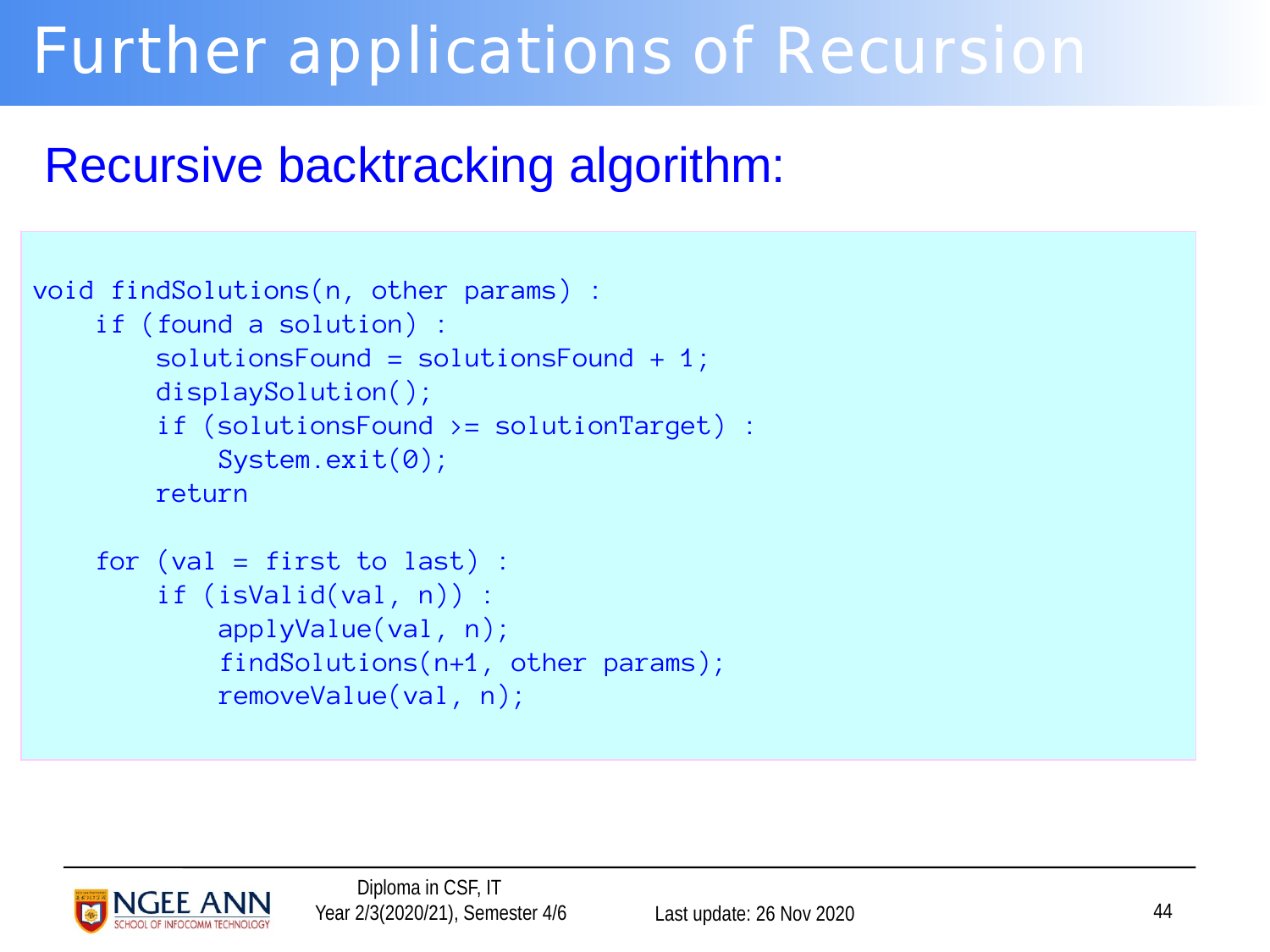

# Further applications of Recursion
Recursive backtracking algorithm:

void findSolutions(n, other params) :
    if (found a solution) :
        solutionsFound = solutionsFound + 1;
        displaySolution();
        if (solutionsFound >= solutionTarget) :
            System.exit(0);
        return

    for (val = first to last) :
        if (isValid(val, n)) :
            applyValue(val, n);
            findSolutions(n+1, other params);
            removeValue(val, n);